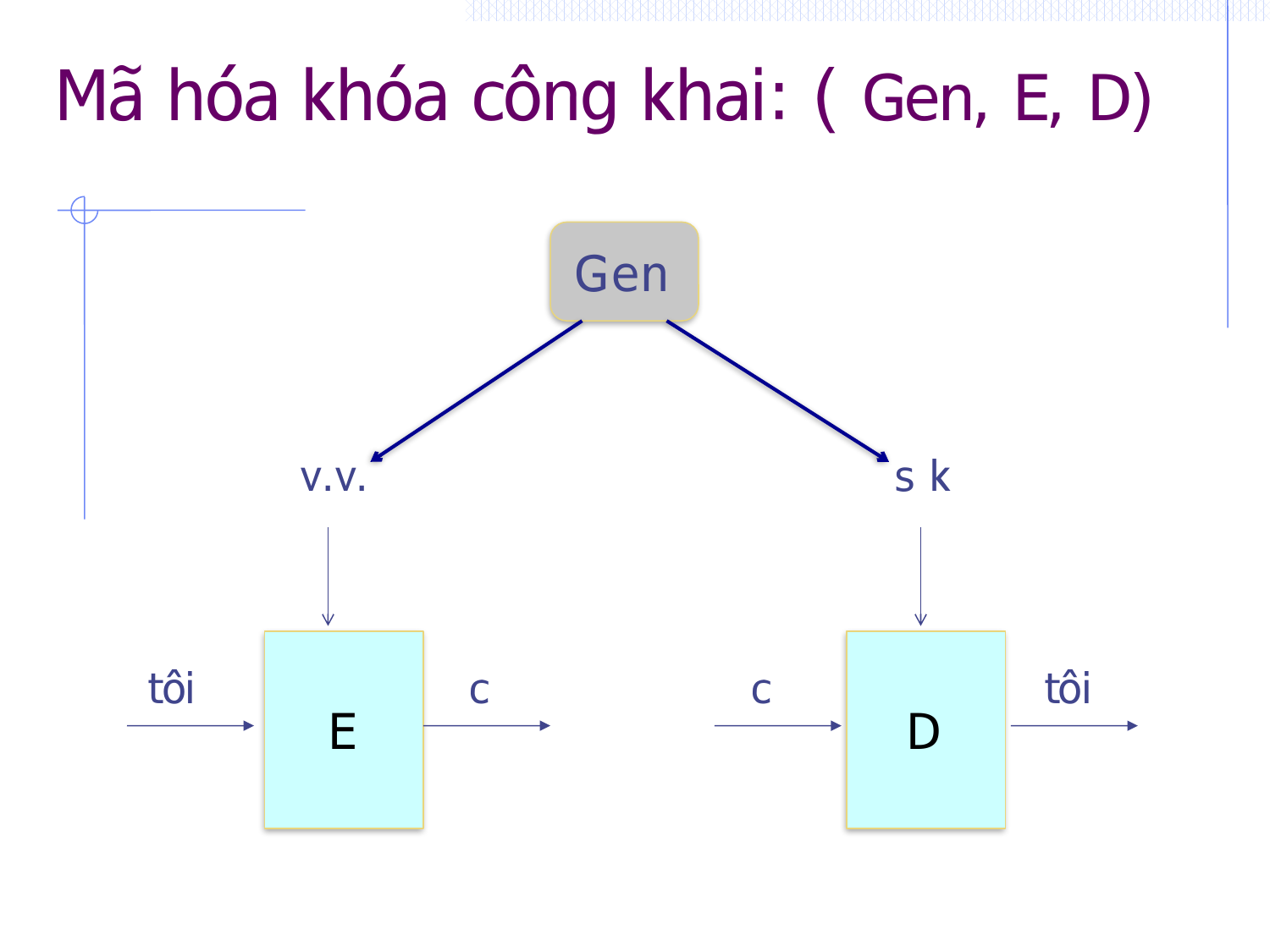

# Mã hóa khóa công khai: ( Gen, E, D)
Gen
v.v.
s k
E
D
tôi
c
c
tôi